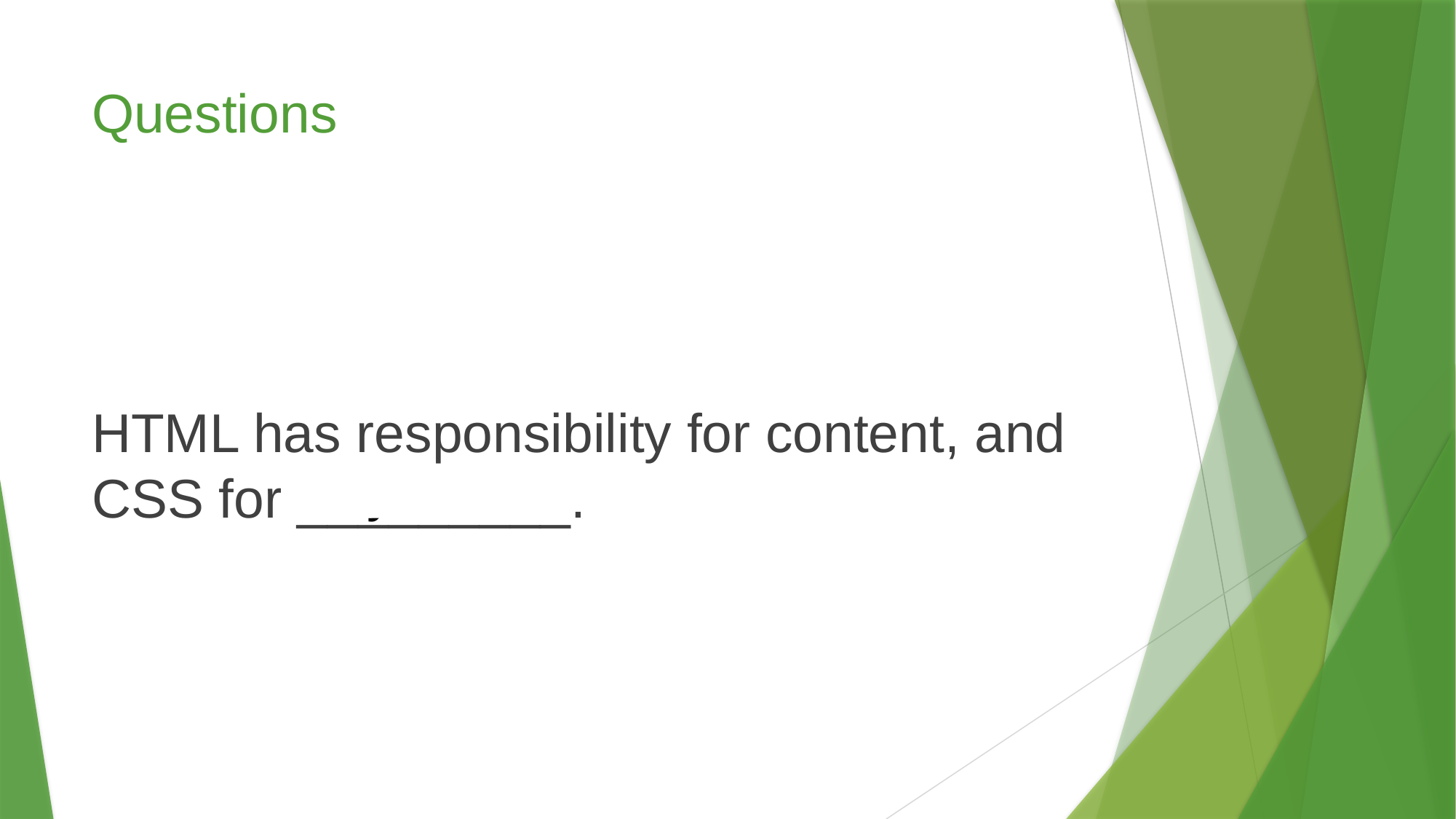

# Questions
HTML has responsibility for content, and CSS for _________.
style